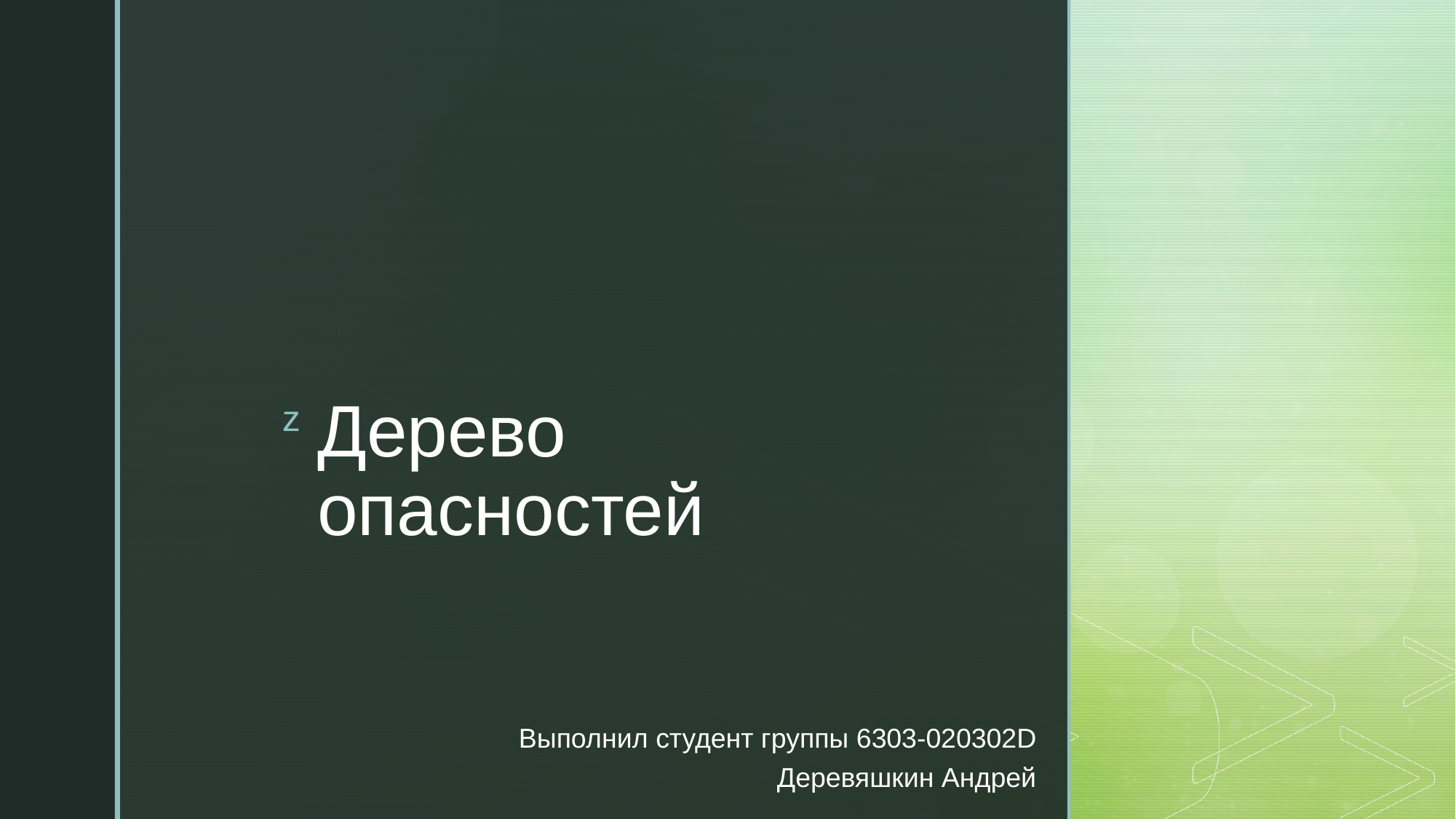

# Дерево опасностей
Выполнил студент группы 6303-020302D Деревяшкин Андрей